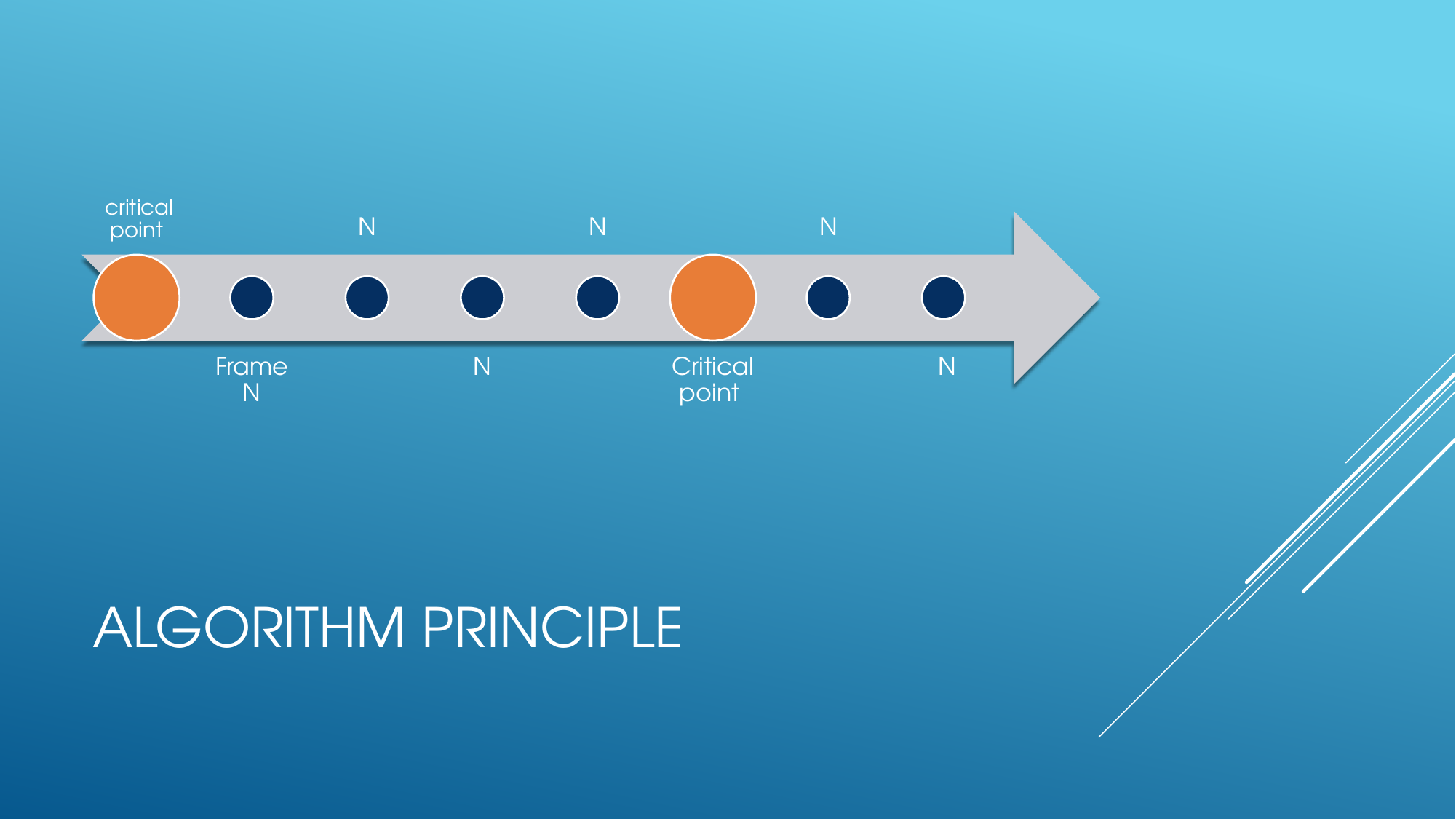

critical point
Frame N
N
N
N
Critical point
N
 N
# algorithm Principle